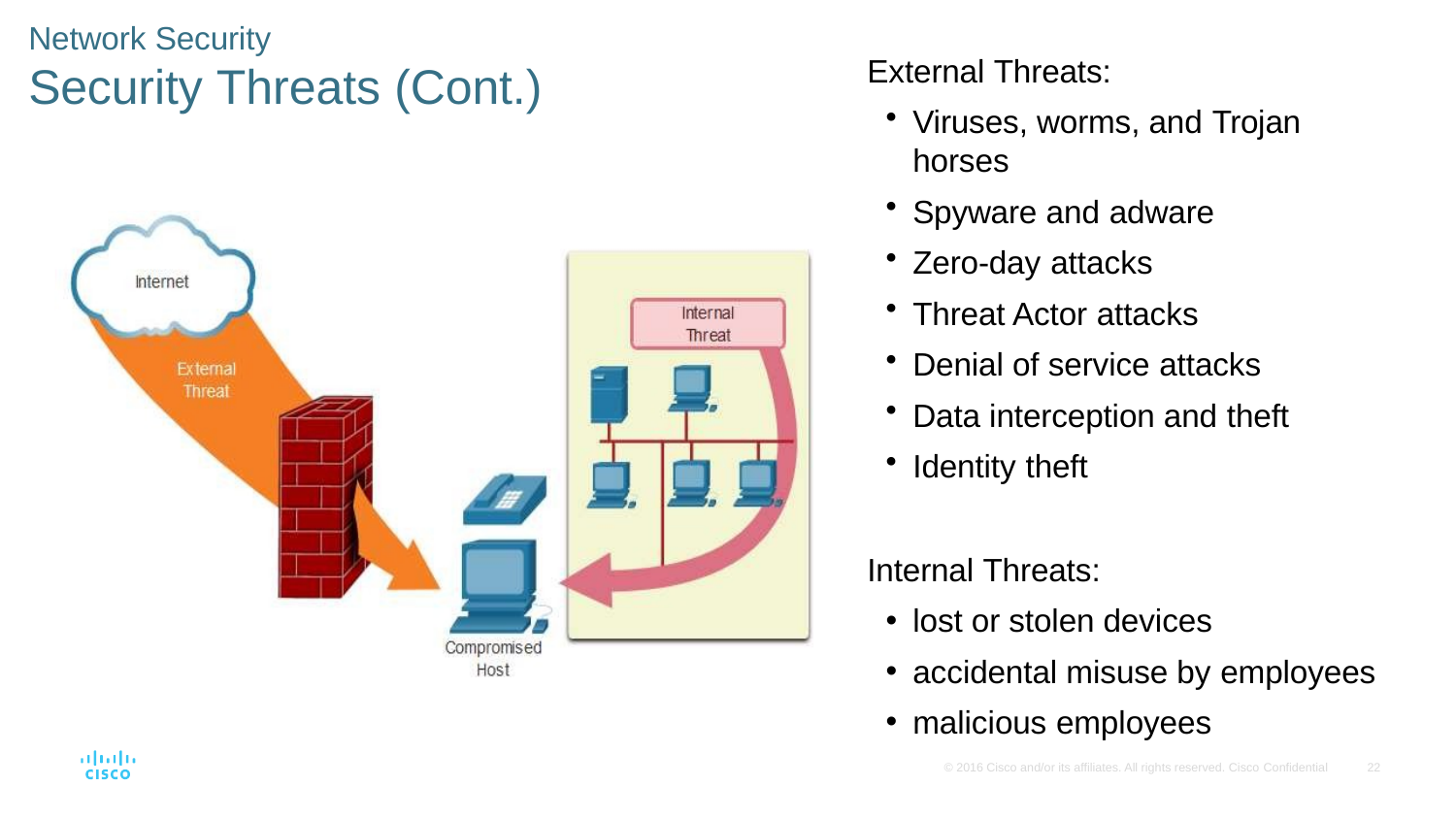

Network Security
External Threats:
Viruses, worms, and Trojan
horses
Spyware and adware
Zero-day attacks
Threat Actor attacks
Denial of service attacks
Data interception and theft
Identity theft

Internal Threats:
lost or stolen devices
accidental misuse by employees
malicious employees
# Security Threats (Cont.)

© 2016 Cisco and/or its affiliates. All rights reserved. Cisco Confidential
22